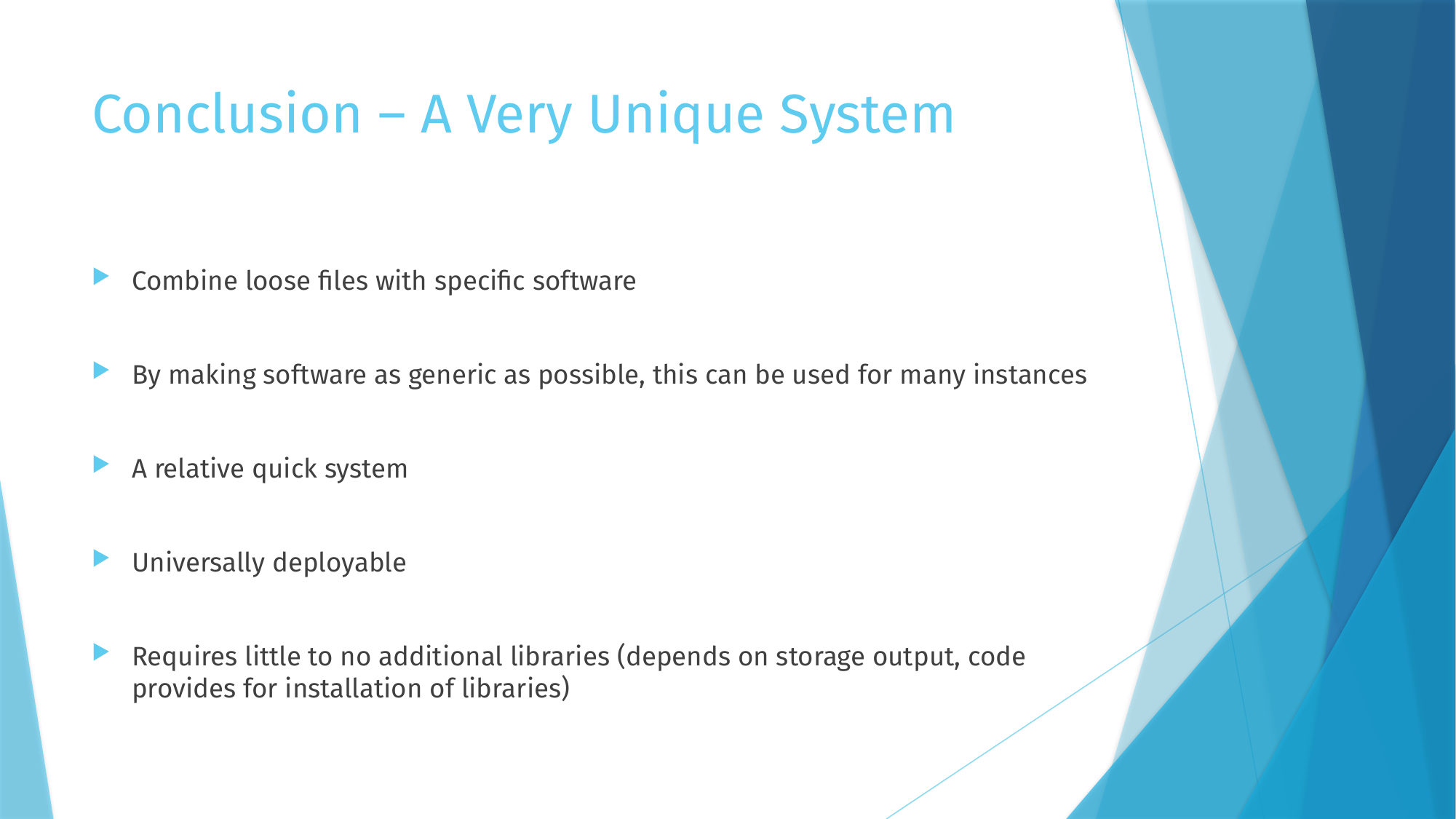

# Conclusion – A Very Unique System
Combine loose files with specific software

By making software as generic as possible, this can be used for many instances

A relative quick system

Universally deployable

Requires little to no additional libraries (depends on storage output, code provides for installation of libraries)